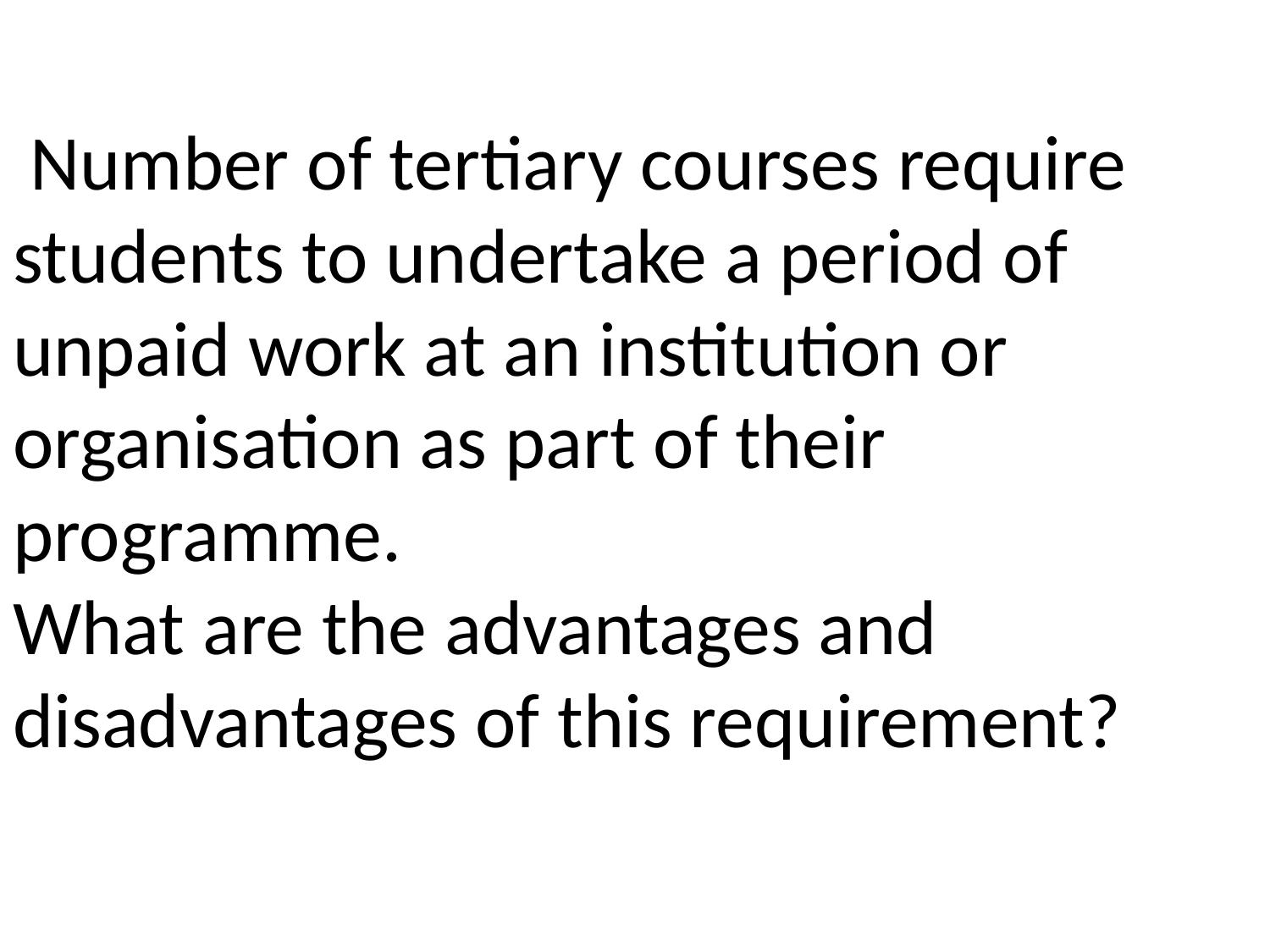

#
 Number of tertiary courses require students to undertake a period of unpaid work at an institution or organisation as part of their programme.
What are the advantages and disadvantages of this requirement?